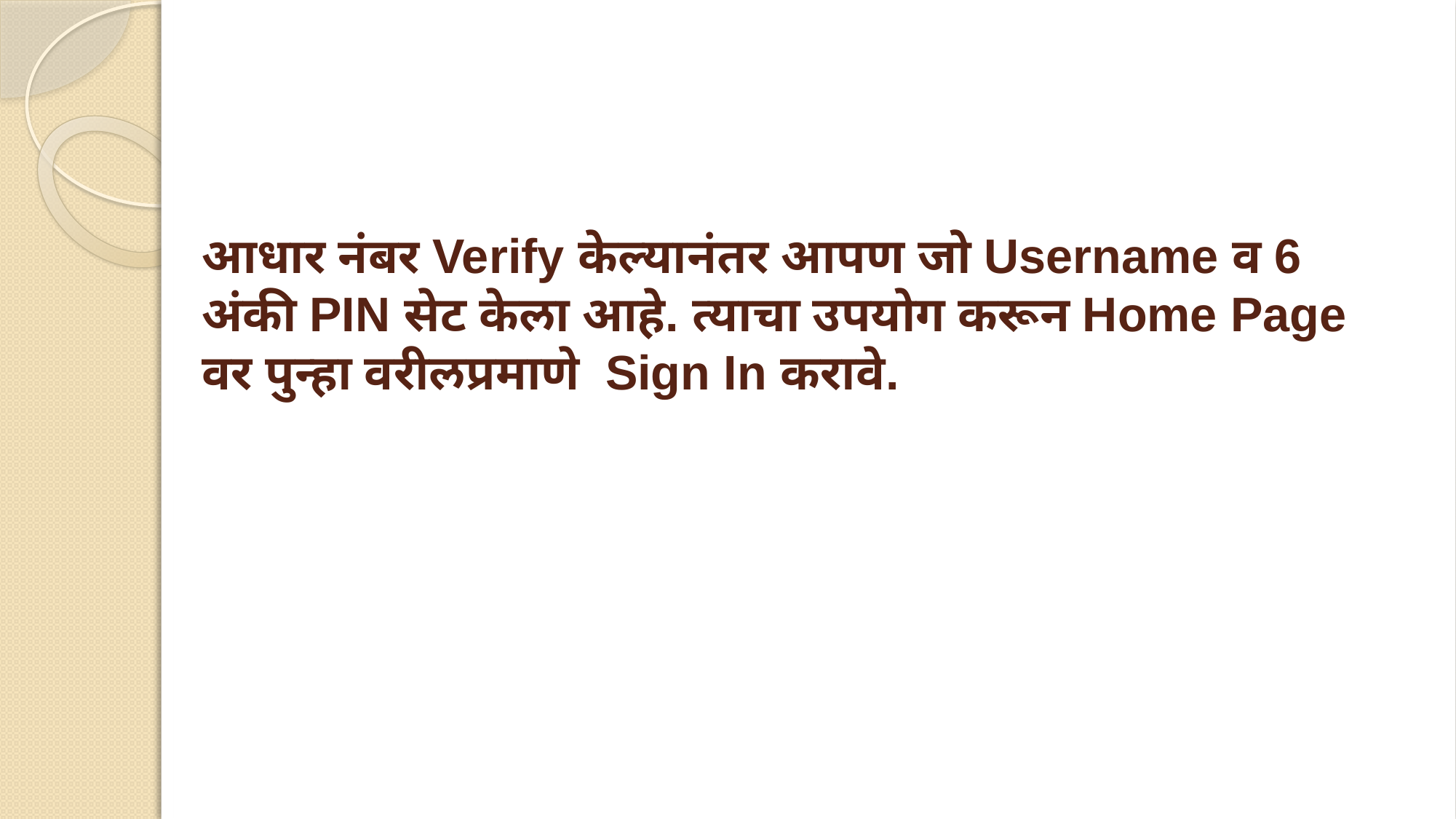

# आधार नंबर Verify केल्यानंतर आपण जो Username व 6 अंकी PIN सेट केला आहे. त्याचा उपयोग करून Home Page वर पुन्हा वरीलप्रमाणे  Sign In करावे.